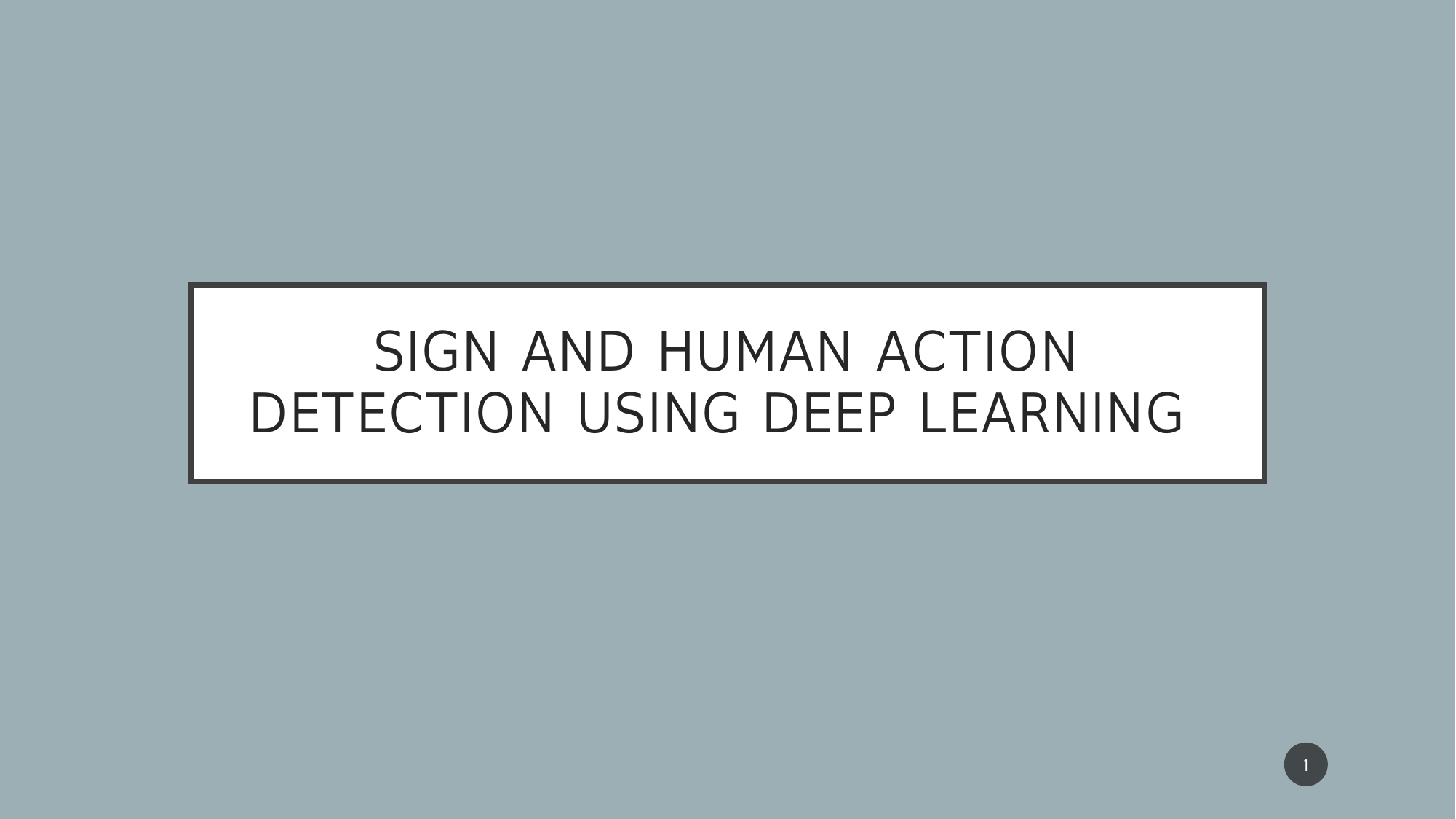

# Sign and Human Action Detection Using Deep Learning
1